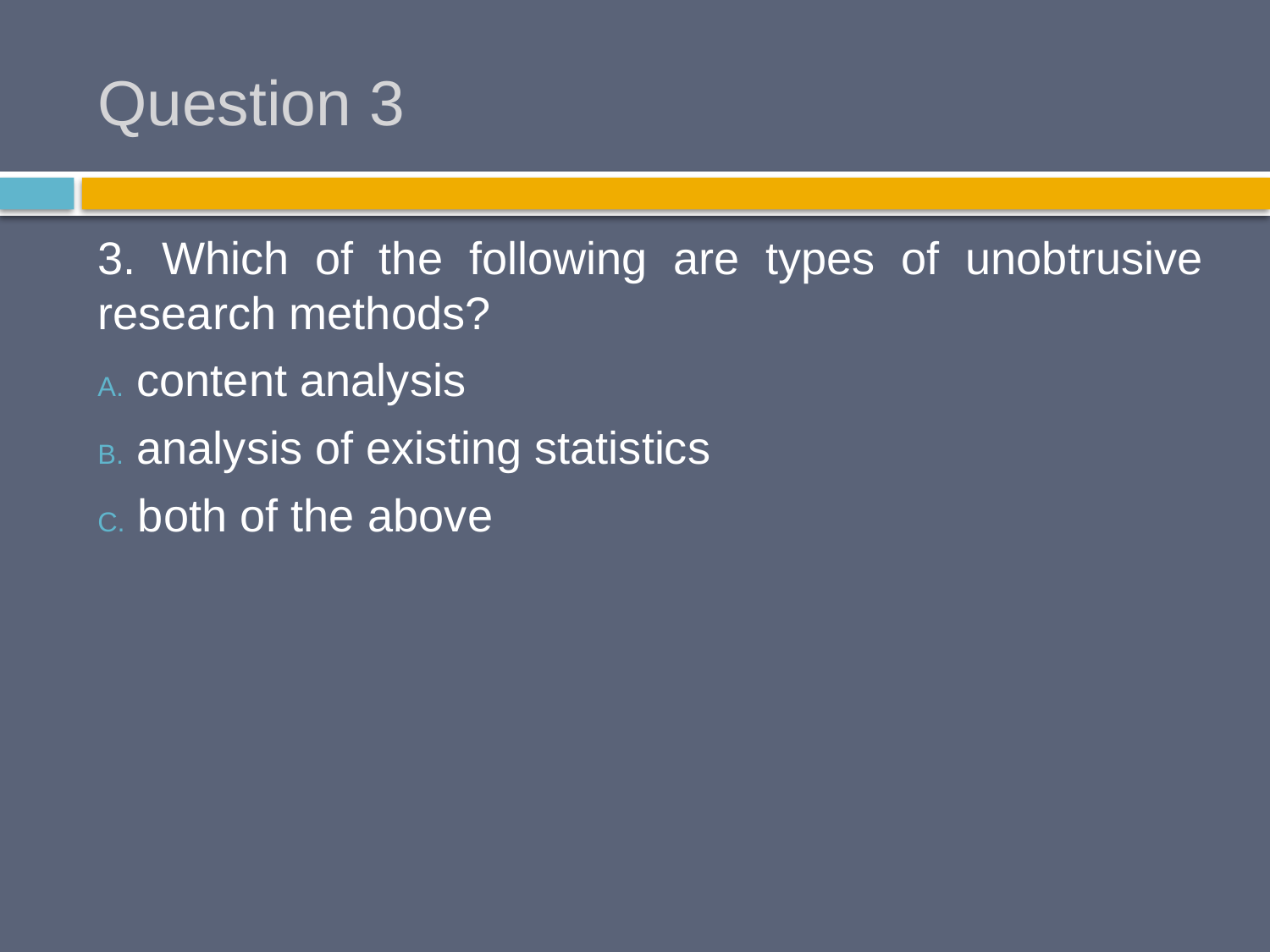

# Question 3
3. Which of the following are types of unobtrusive research methods?
 content analysis
 analysis of existing statistics
 both of the above